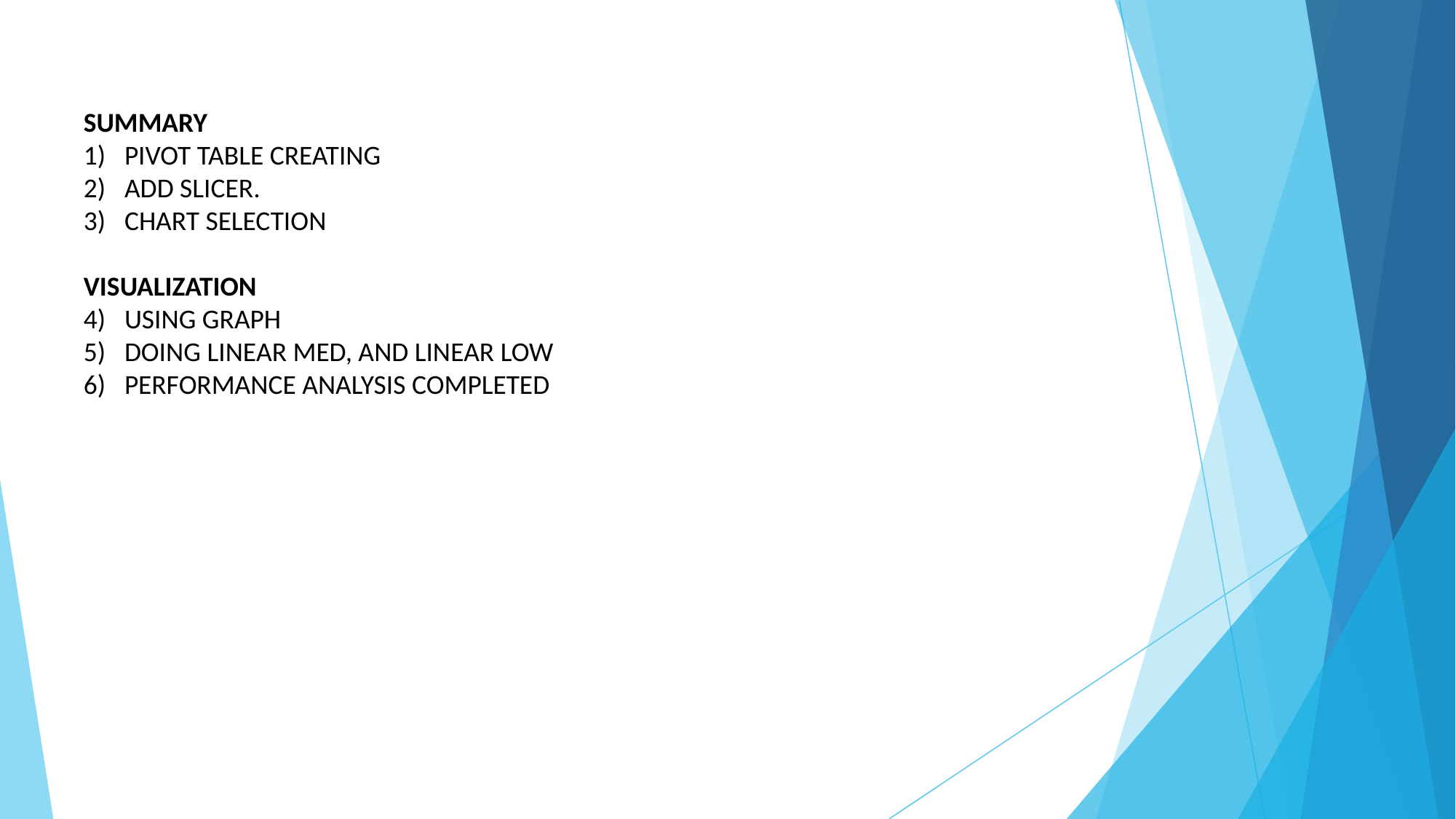

SUMMARY
PIVOT TABLE CREATING
ADD SLICER.
CHART SELECTION

VISUALIZATION
USING GRAPH
DOING LINEAR MED, AND LINEAR LOW
PERFORMANCE ANALYSIS COMPLETED